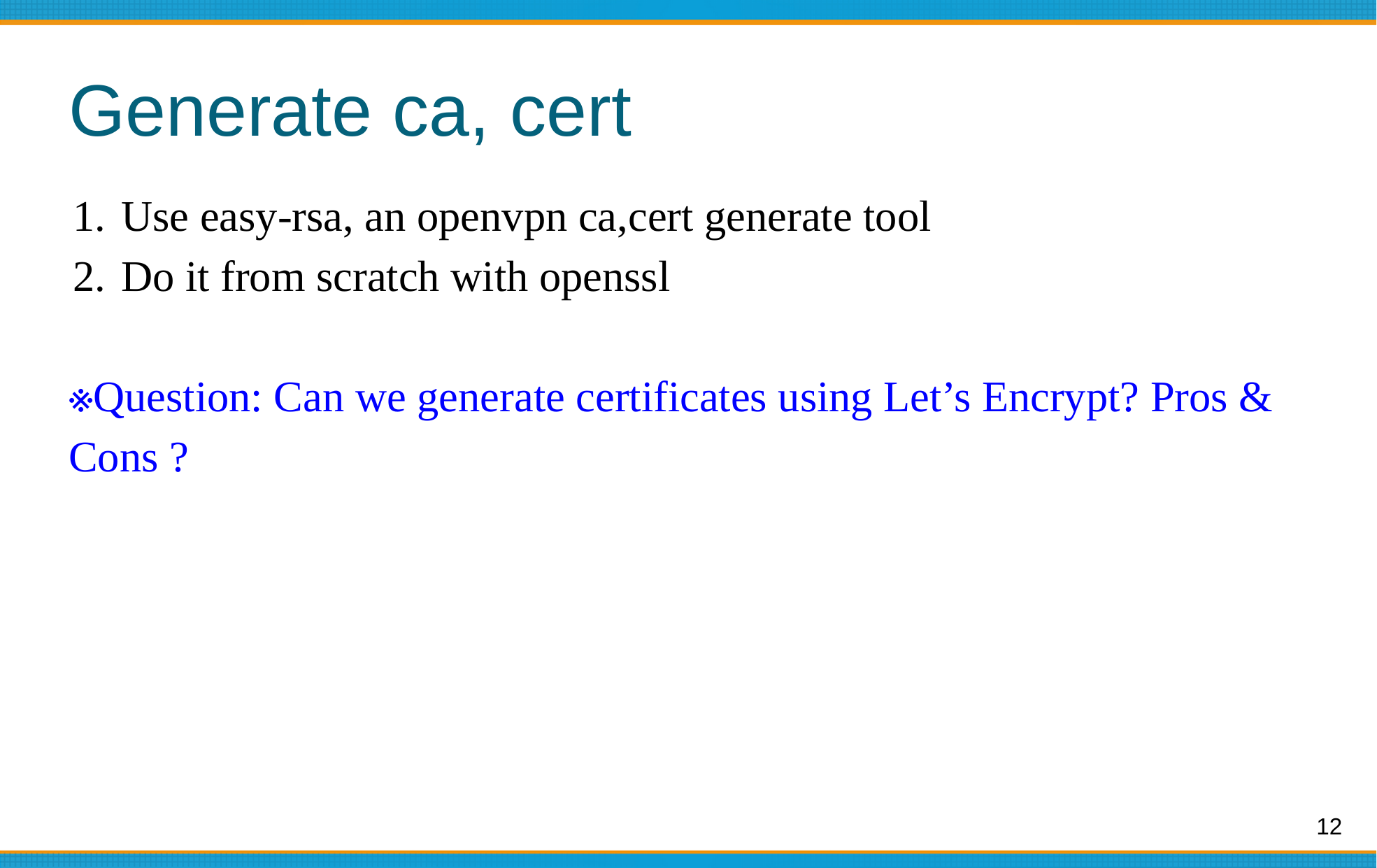

# Generate ca, cert
Use easy-rsa, an openvpn ca,cert generate tool
Do it from scratch with openssl

※Question: Can we generate certificates using Let’s Encrypt? Pros & Cons ?
12